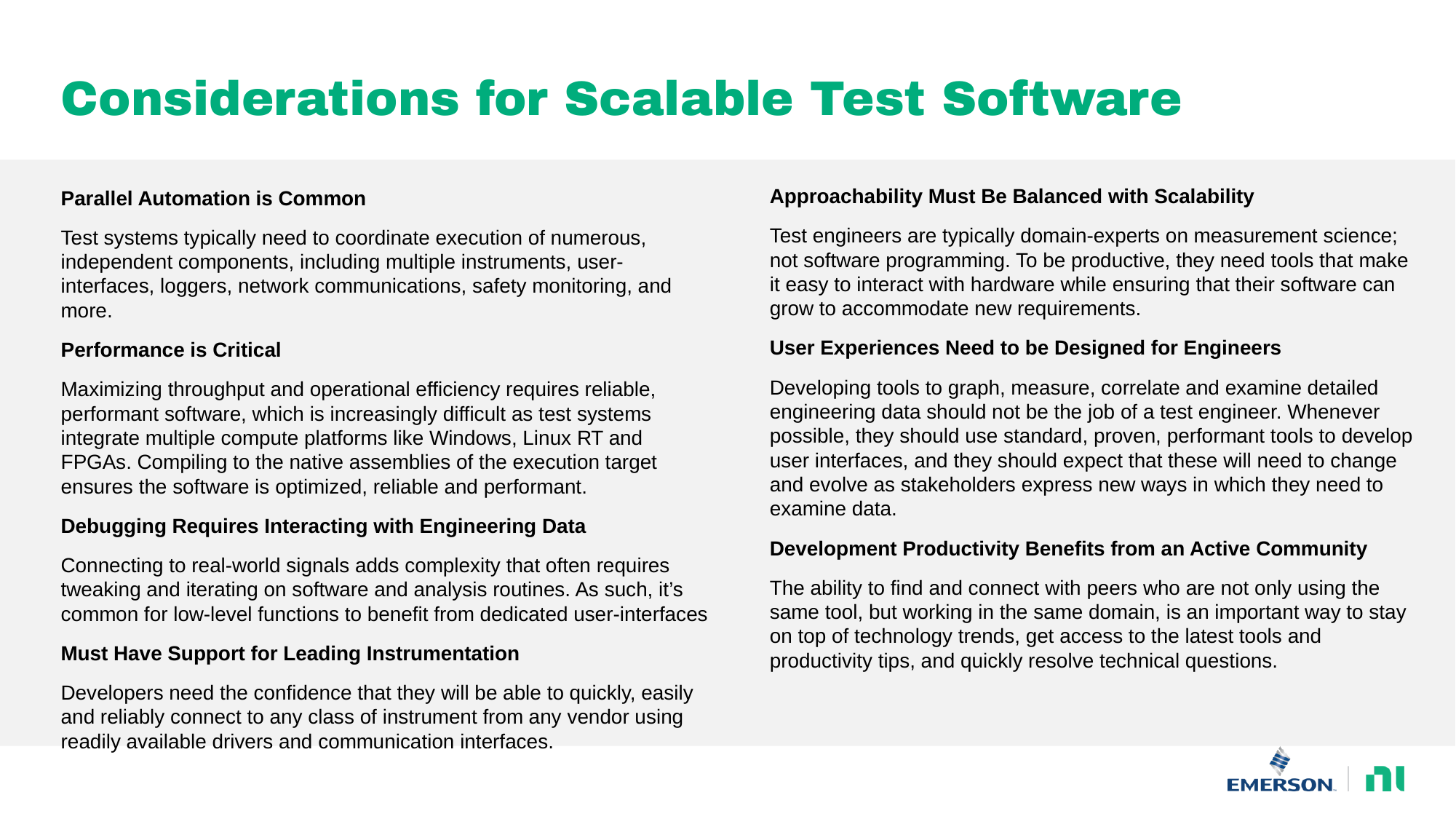

# Considerations for Scalable Test Software

Parallel Automation is Common
Test systems typically need to coordinate execution of numerous, independent components, including multiple instruments, user-interfaces, loggers, network communications, safety monitoring, and more.
Performance is Critical
Maximizing throughput and operational efficiency requires reliable, performant software, which is increasingly difficult as test systems integrate multiple compute platforms like Windows, Linux RT and FPGAs. Compiling to the native assemblies of the execution target ensures the software is optimized, reliable and performant.
Debugging Requires Interacting with Engineering Data
Connecting to real-world signals adds complexity that often requires tweaking and iterating on software and analysis routines. As such, it’s common for low-level functions to benefit from dedicated user-interfaces
Must Have Support for Leading Instrumentation
Developers need the confidence that they will be able to quickly, easily and reliably connect to any class of instrument from any vendor using readily available drivers and communication interfaces.

Approachability Must Be Balanced with Scalability
Test engineers are typically domain-experts on measurement science; not software programming. To be productive, they need tools that make it easy to interact with hardware while ensuring that their software can grow to accommodate new requirements.
User Experiences Need to be Designed for Engineers
Developing tools to graph, measure, correlate and examine detailed engineering data should not be the job of a test engineer. Whenever possible, they should use standard, proven, performant tools to develop user interfaces, and they should expect that these will need to change and evolve as stakeholders express new ways in which they need to examine data.
Development Productivity Benefits from an Active Community
The ability to find and connect with peers who are not only using the same tool, but working in the same domain, is an important way to stay on top of technology trends, get access to the latest tools and productivity tips, and quickly resolve technical questions.